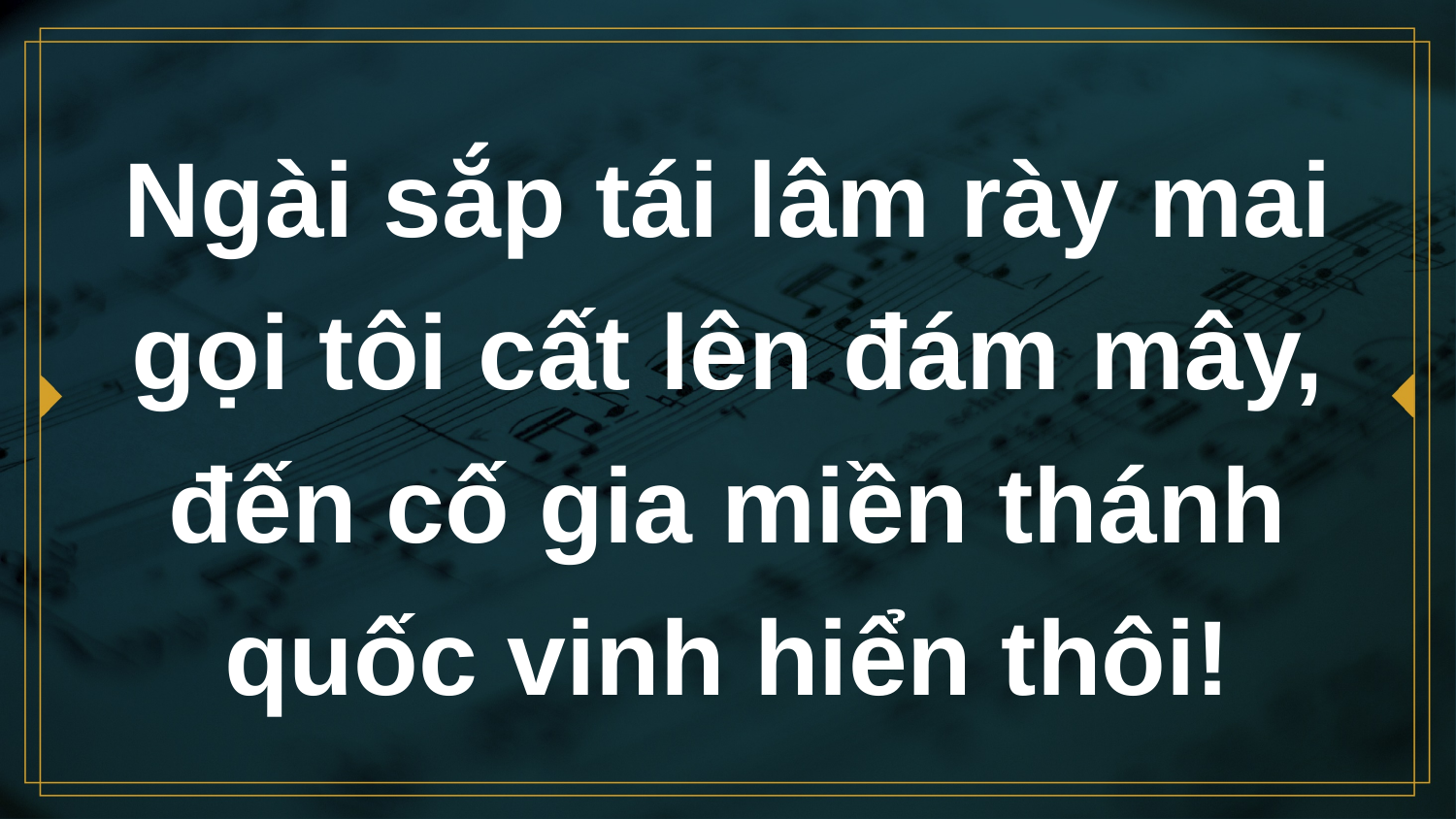

# Ngài sắp tái lâm rày mai gọi tôi cất lên đám mây, đến cố gia miền thánh quốc vinh hiển thôi!